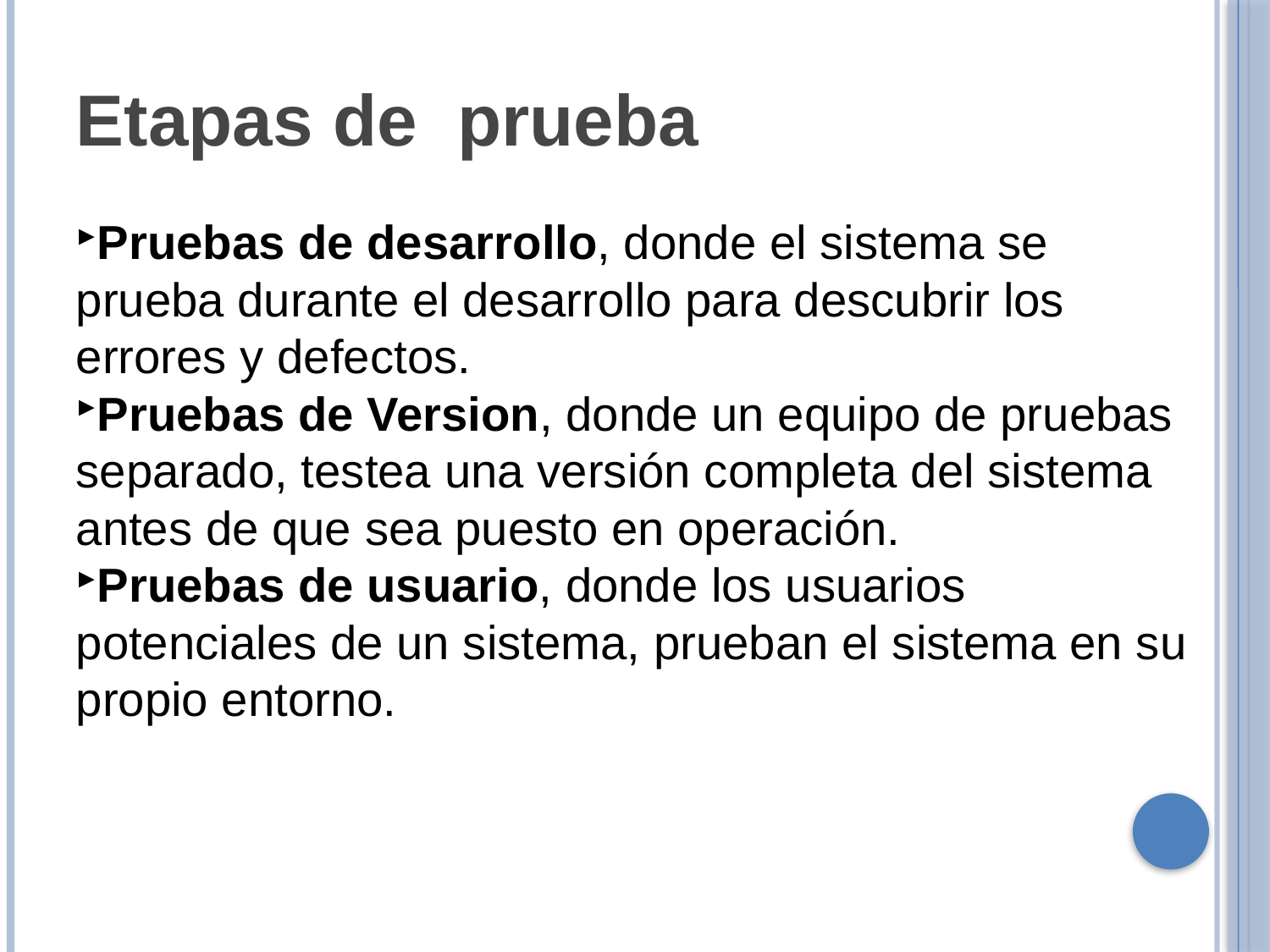

Etapas de  prueba
Pruebas de desarrollo, donde el sistema se prueba durante el desarrollo para descubrir los errores y defectos.
Pruebas de Version, donde un equipo de pruebas separado, testea una versión completa del sistema antes de que sea puesto en operación.
Pruebas de usuario, donde los usuarios potenciales de un sistema, prueban el sistema en su propio entorno.